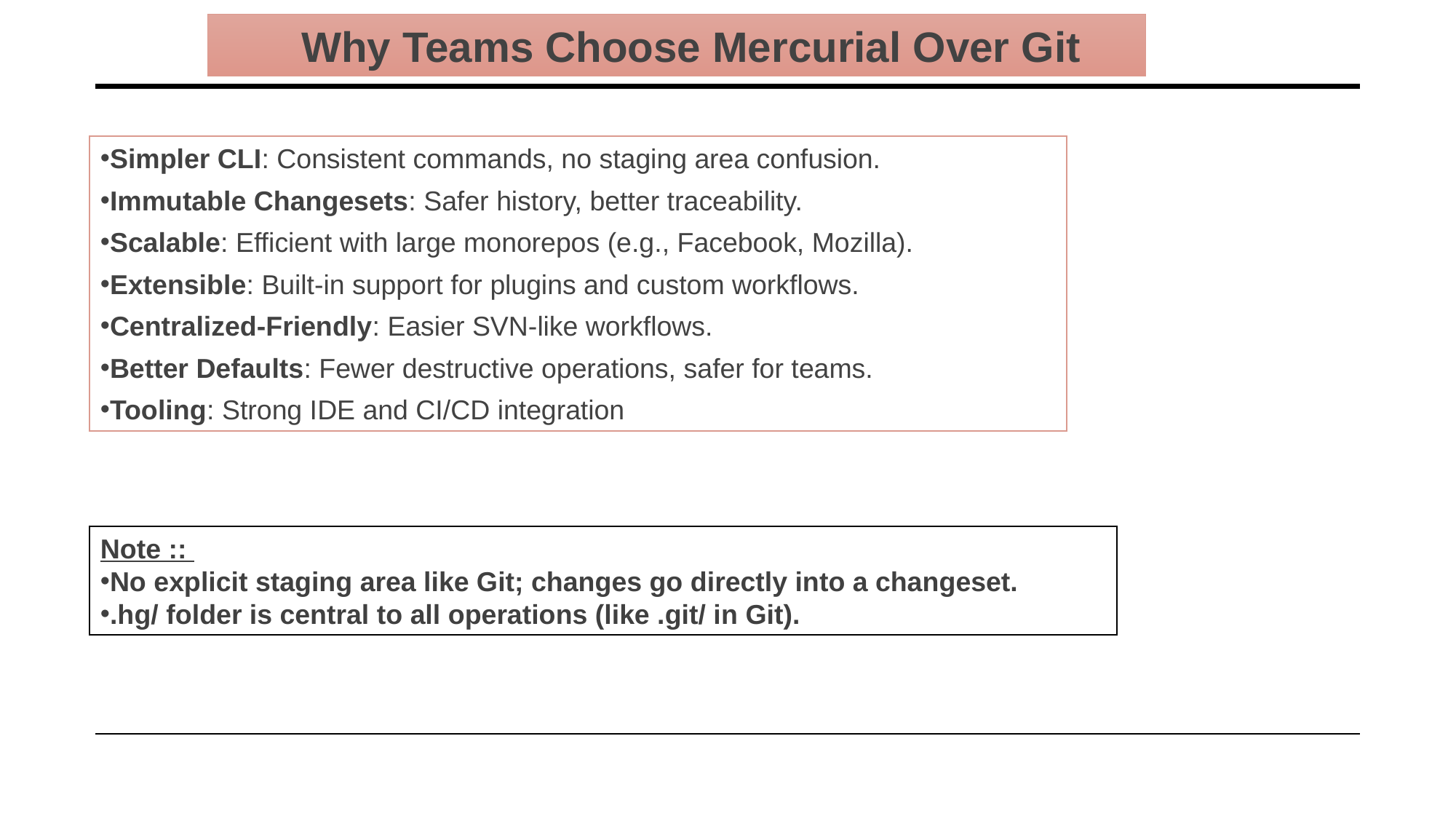

Why Teams Choose Mercurial Over Git
Simpler CLI: Consistent commands, no staging area confusion.
Immutable Changesets: Safer history, better traceability.
Scalable: Efficient with large monorepos (e.g., Facebook, Mozilla).
Extensible: Built-in support for plugins and custom workflows.
Centralized-Friendly: Easier SVN-like workflows.
Better Defaults: Fewer destructive operations, safer for teams.
Tooling: Strong IDE and CI/CD integration
Note ::
No explicit staging area like Git; changes go directly into a changeset.
.hg/ folder is central to all operations (like .git/ in Git).